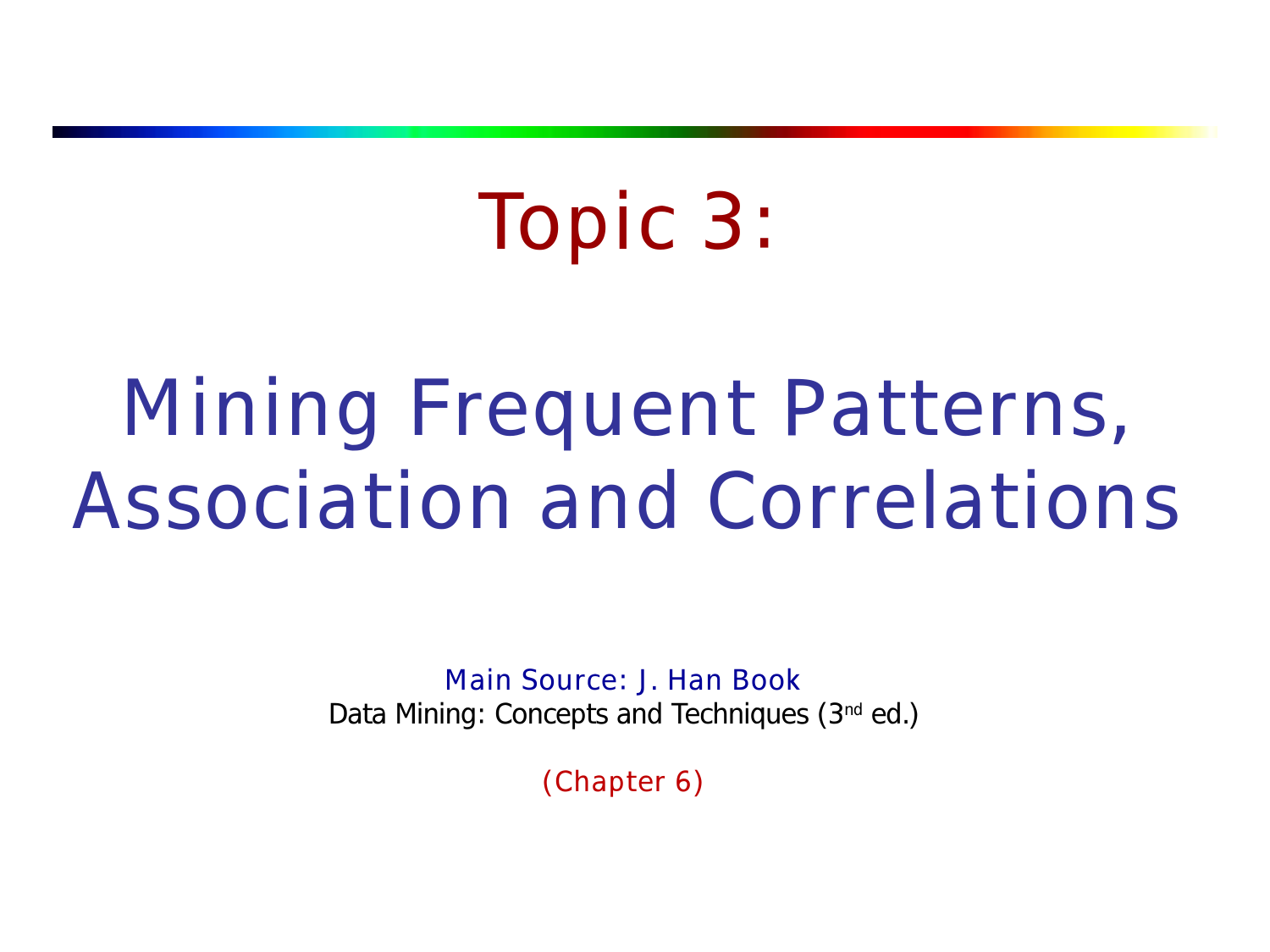

Topic 3:
Mining Frequent Patterns, Association and Correlations
Main Source: J. Han Book
Data Mining: Concepts and Techniques (3nd ed.)

(Chapter 6)